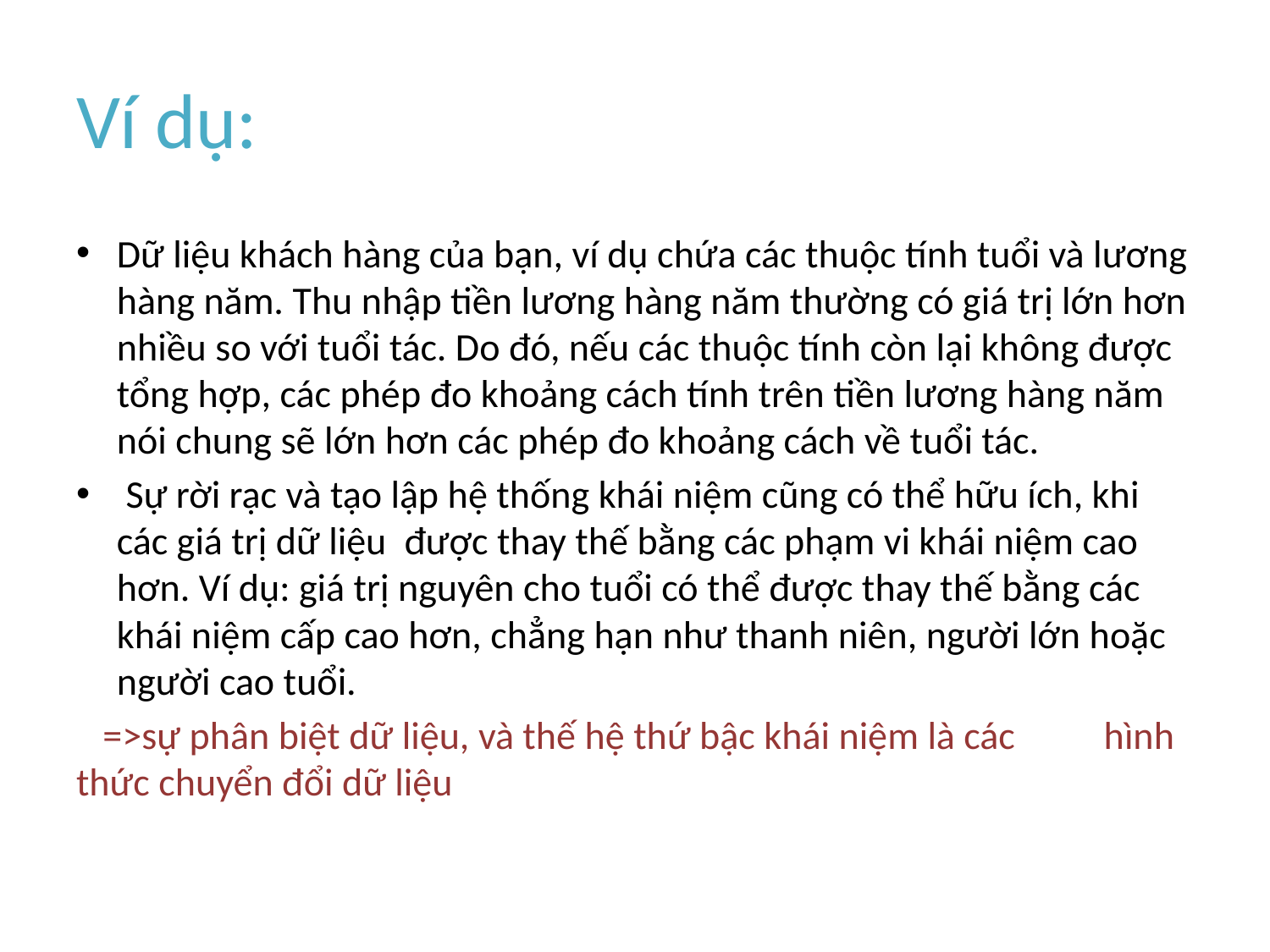

# Ví dụ:
Dữ liệu khách hàng của bạn, ví dụ chứa các thuộc tính tuổi và lương hàng năm. Thu nhập tiền lương hàng năm thường có giá trị lớn hơn nhiều so với tuổi tác. Do đó, nếu các thuộc tính còn lại không được tổng hợp, các phép đo khoảng cách tính trên tiền lương hàng năm nói chung sẽ lớn hơn các phép đo khoảng cách về tuổi tác.
 Sự rời rạc và tạo lập hệ thống khái niệm cũng có thể hữu ích, khi các giá trị dữ liệu  được thay thế bằng các phạm vi khái niệm cao hơn. Ví dụ: giá trị nguyên cho tuổi có thể được thay thế bằng các khái niệm cấp cao hơn, chẳng hạn như thanh niên, người lớn hoặc người cao tuổi.
   =>sự phân biệt dữ liệu, và thế hệ thứ bậc khái niệm là các          hình thức chuyển đổi dữ liệu